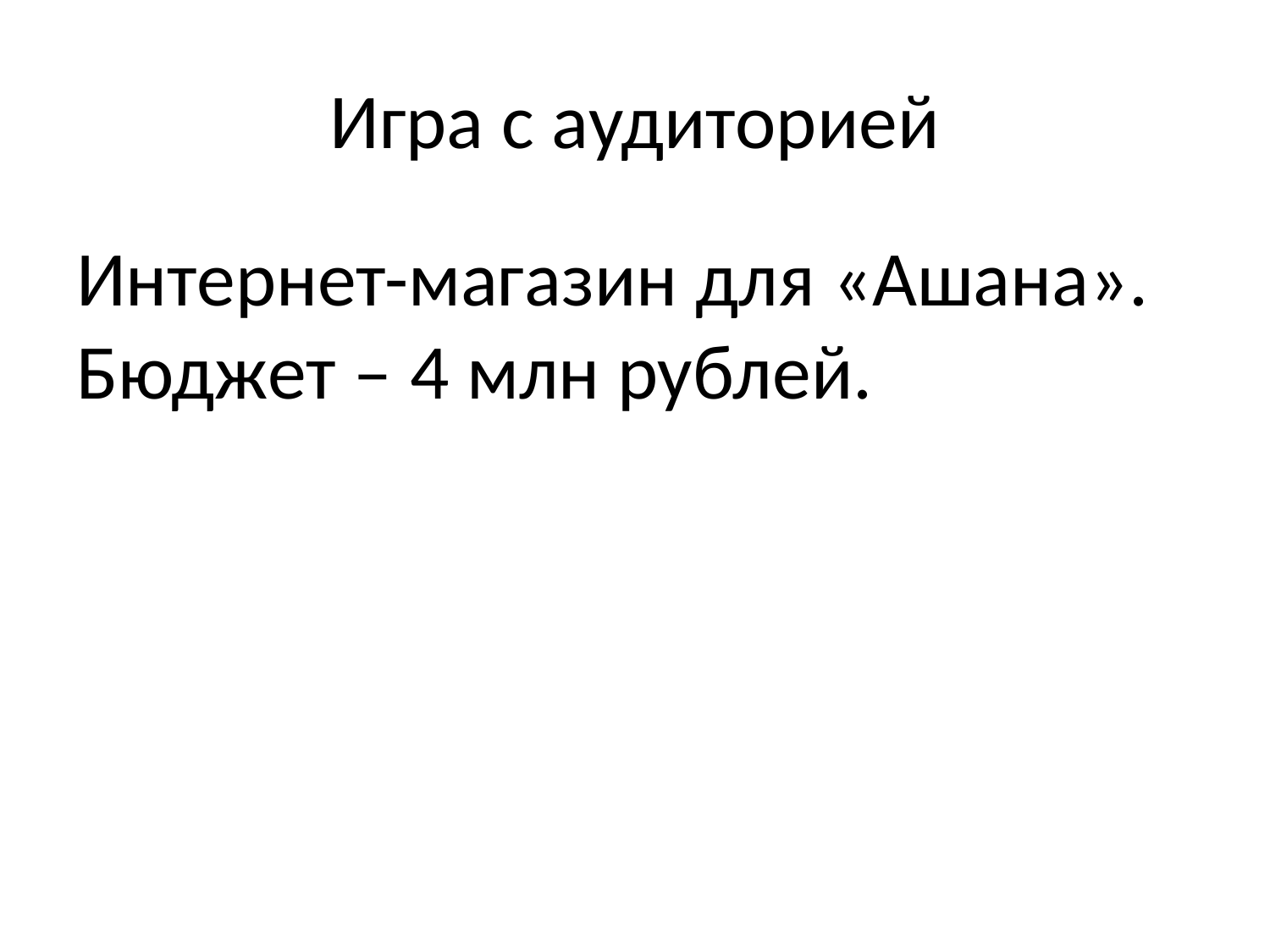

# Игра с аудиторией
Интернет-магазин для «Ашана». Бюджет – 4 млн рублей.